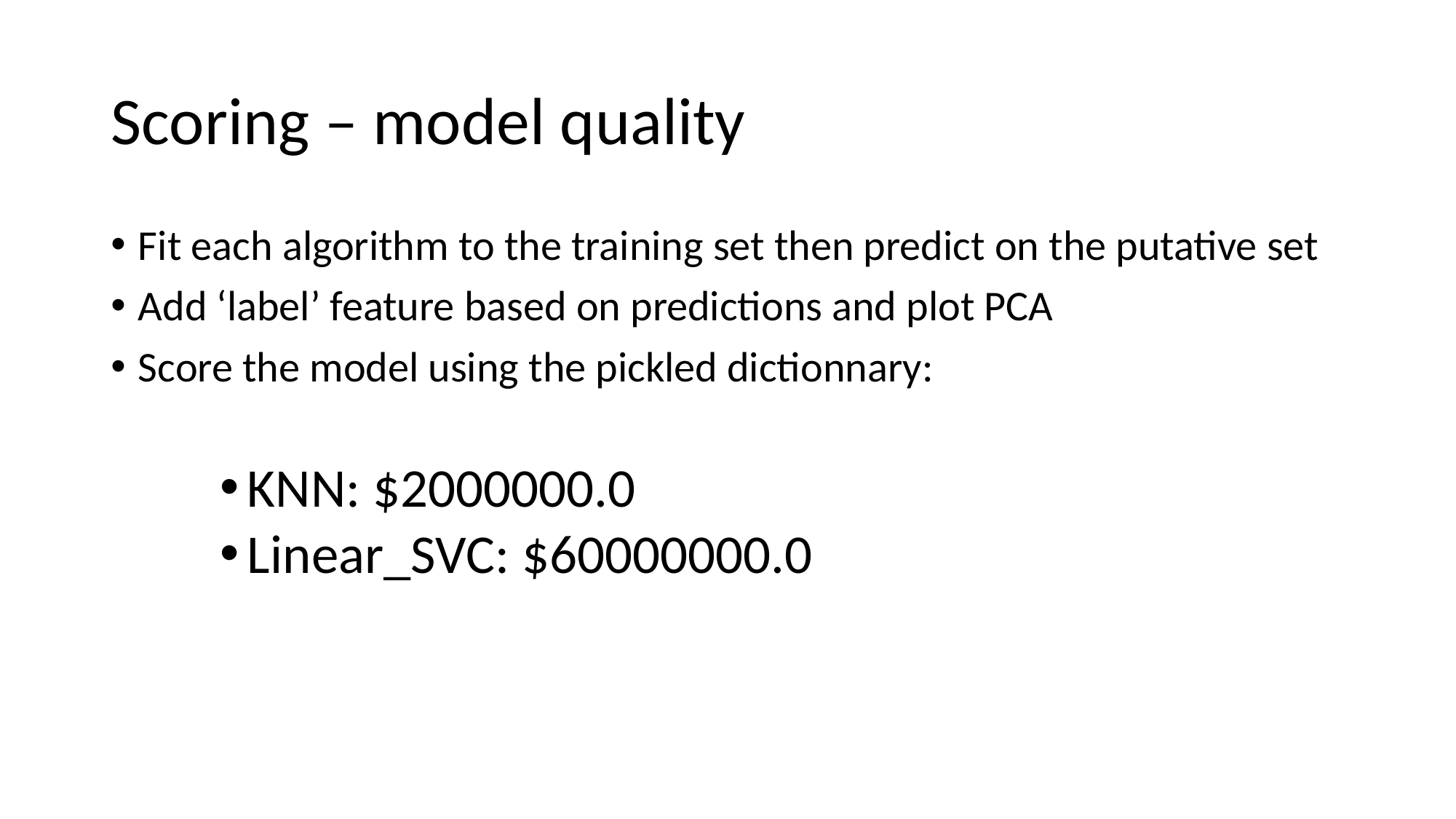

# Scoring – model quality
Fit each algorithm to the training set then predict on the putative set
Add ‘label’ feature based on predictions and plot PCA
Score the model using the pickled dictionnary:

KNN: $2000000.0
Linear_SVC: $60000000.0